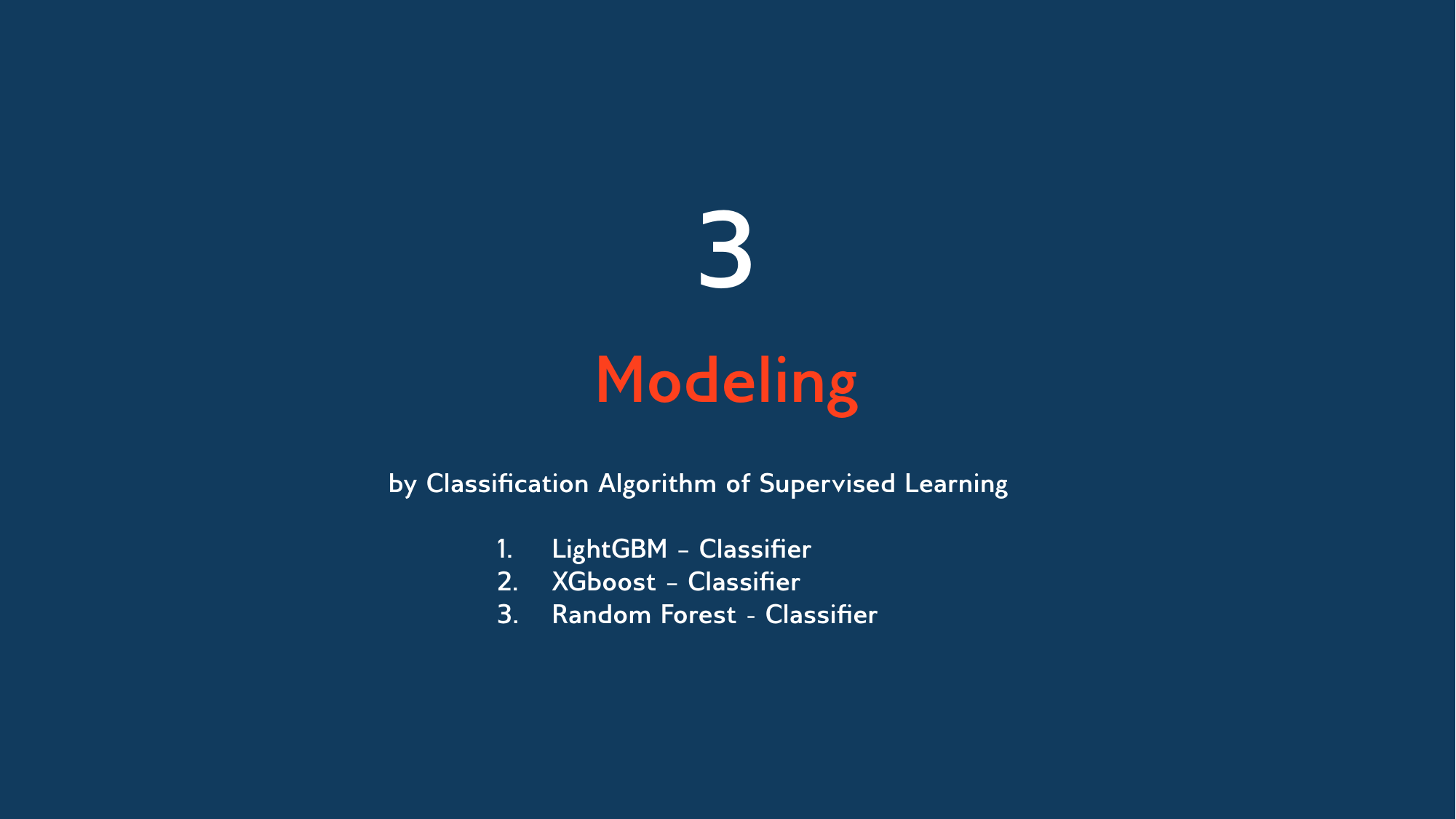

3
Modeling
by Classification Algorithm of Supervised Learning

LightGBM – Classifier
XGboost – Classifier
Random Forest - Classifier